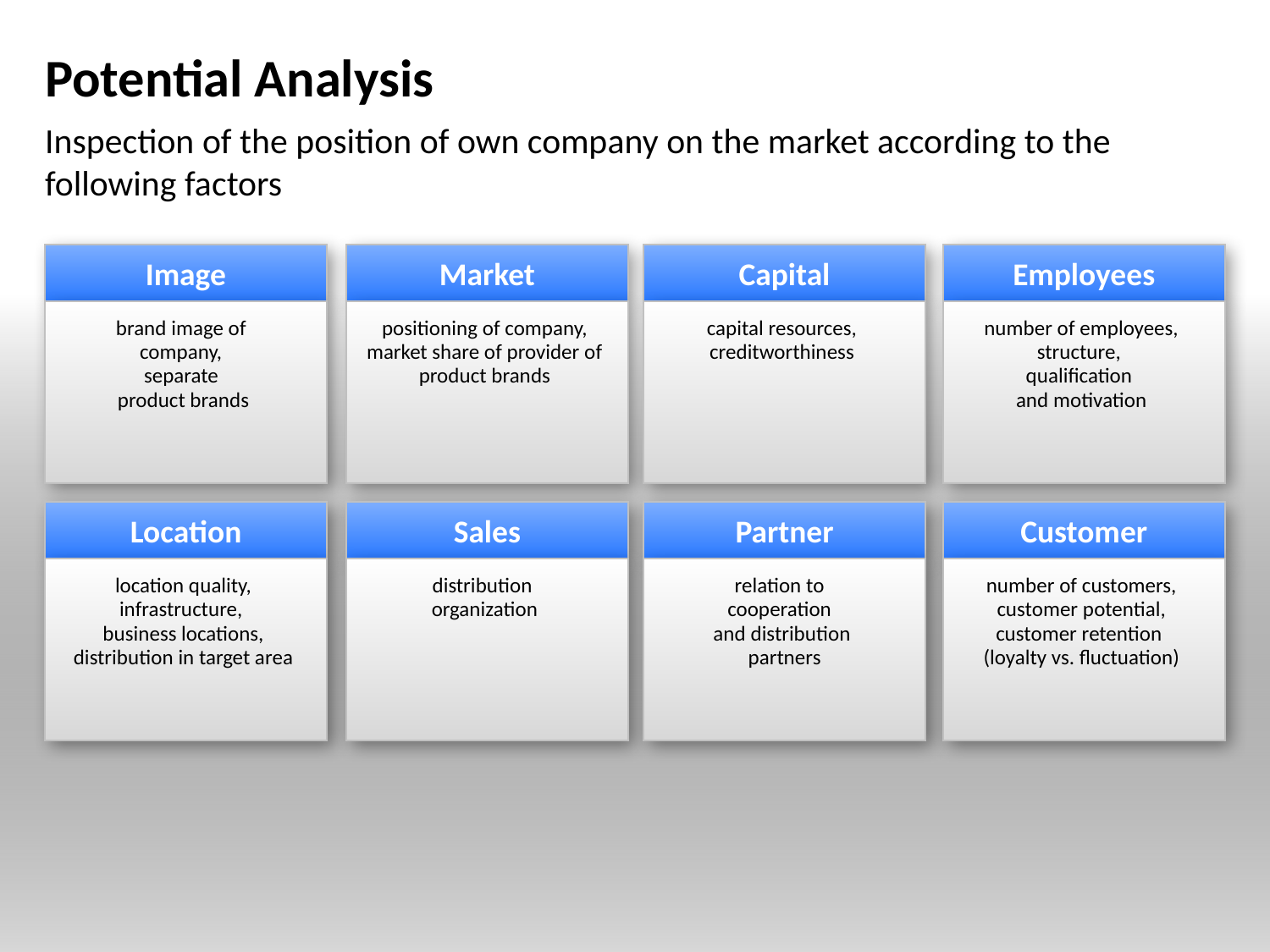

# Potential Analysis
Inspection of the position of own company on the market according to the following factors
Image
Market
Capital
Employees
brand image of
company,
separate
product brands
positioning of company, market share of provider of product brands
capital resources, creditworthiness
number of employees, structure,
qualification
and motivation
Location
Sales
Partner
Customer
location quality, infrastructure,
business locations, distribution in target area
distribution
organization
relation to
cooperation
and distribution
 partners
number of customers, customer potential, customer retention
(loyalty vs. fluctuation)